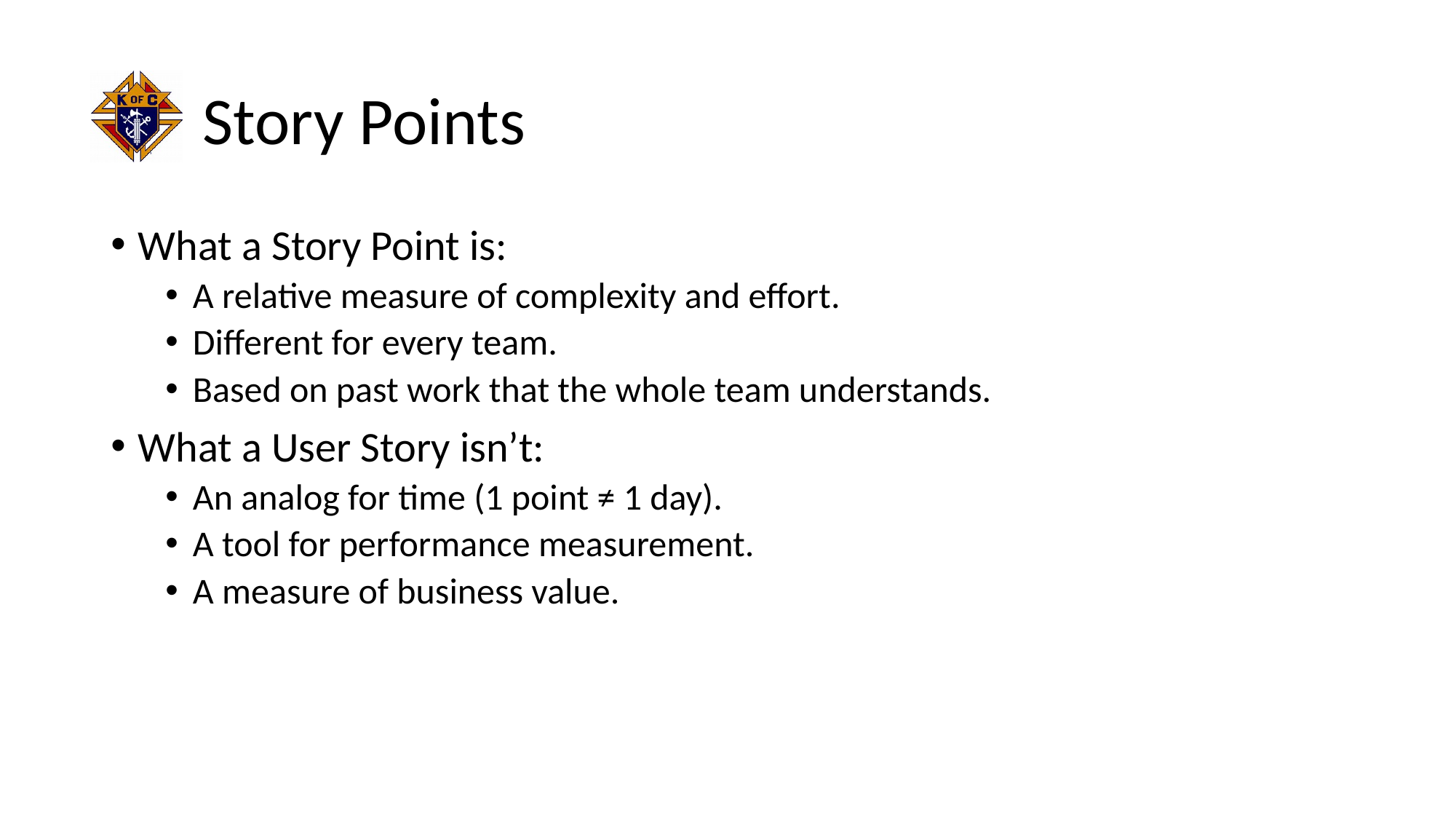

# Story Points
What a Story Point is:
A relative measure of complexity and effort.
Different for every team.
Based on past work that the whole team understands.
What a User Story isn’t:
An analog for time (1 point ≠ 1 day).
A tool for performance measurement.
A measure of business value.